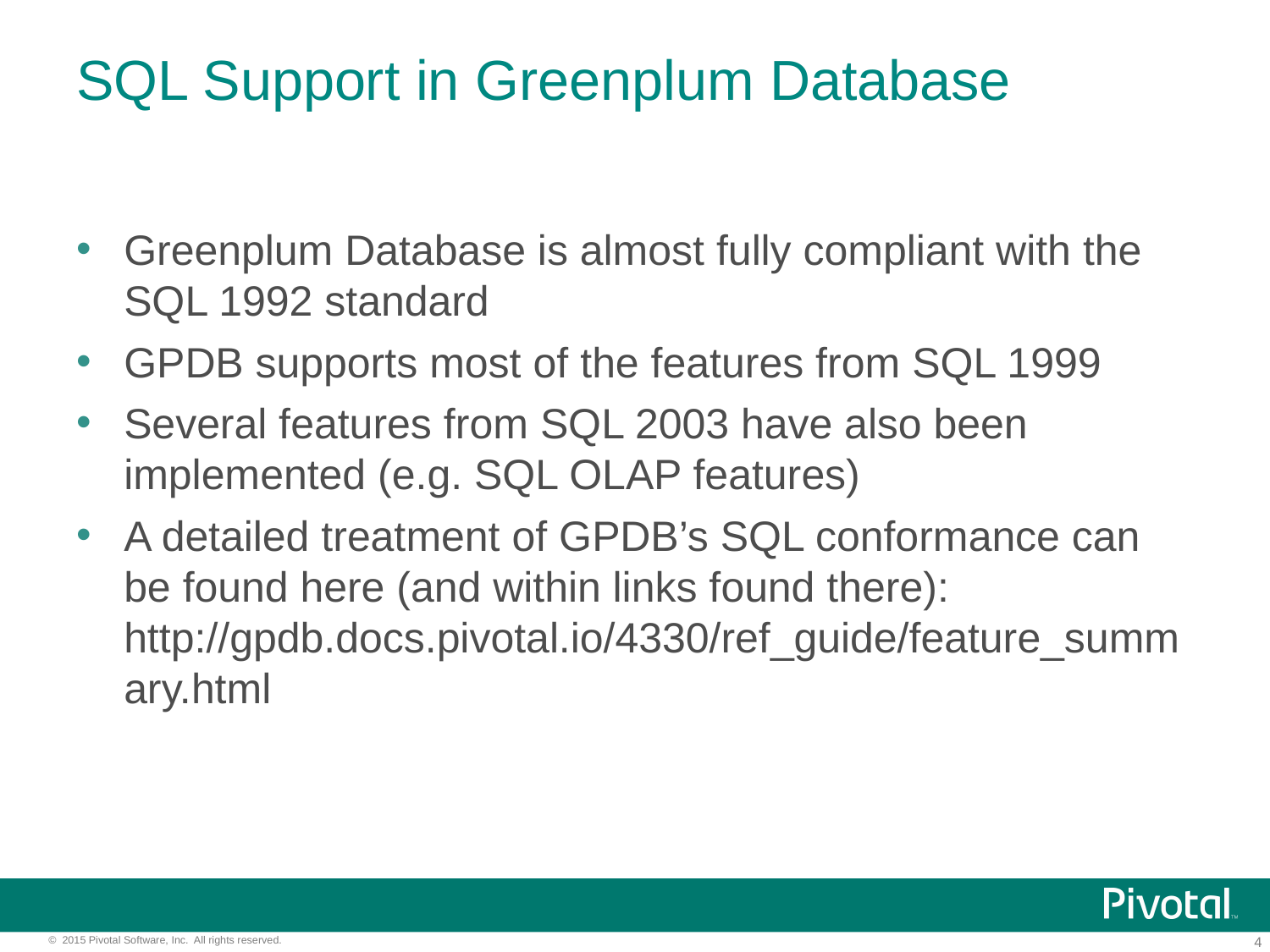

# SQL Support in Greenplum Database

Greenplum Database is almost fully compliant with the SQL 1992 standard
GPDB supports most of the features from SQL 1999
Several features from SQL 2003 have also been implemented (e.g. SQL OLAP features)
A detailed treatment of GPDB’s SQL conformance can be found here (and within links found there): http://gpdb.docs.pivotal.io/4330/ref_guide/feature_summary.html